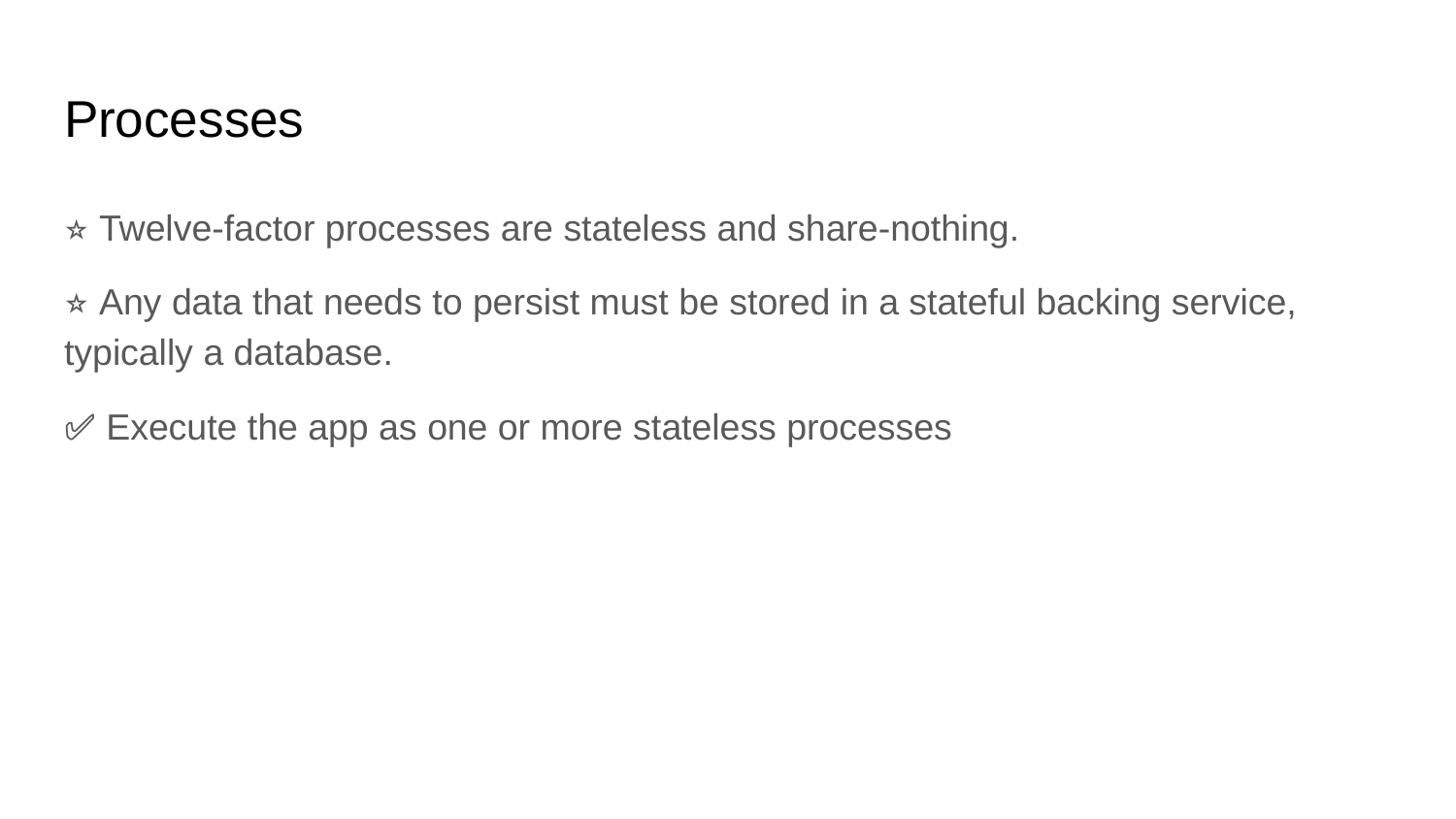

# Processes
⭐️ Twelve-factor processes are stateless and share-nothing.
⭐️ Any data that needs to persist must be stored in a stateful backing service, typically a database.
✅ Execute the app as one or more stateless processes